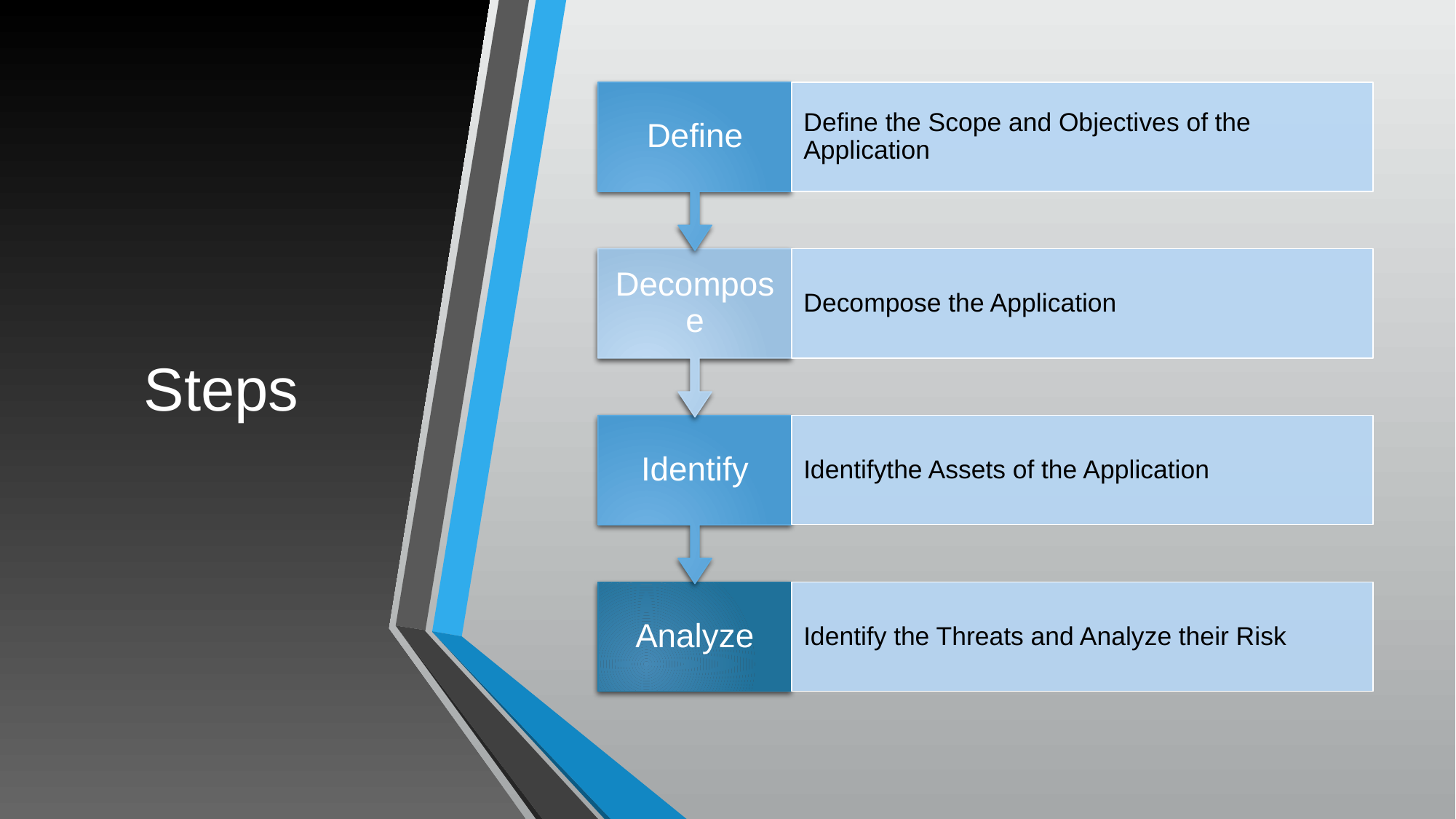

# Steps
Analyze
Identify the Threats and Analyze their Risk​
Identify
Identifythe Assets of the Application​
Decompose
Decompose the Application​
Define
Define the Scope and Objectives of the Application​